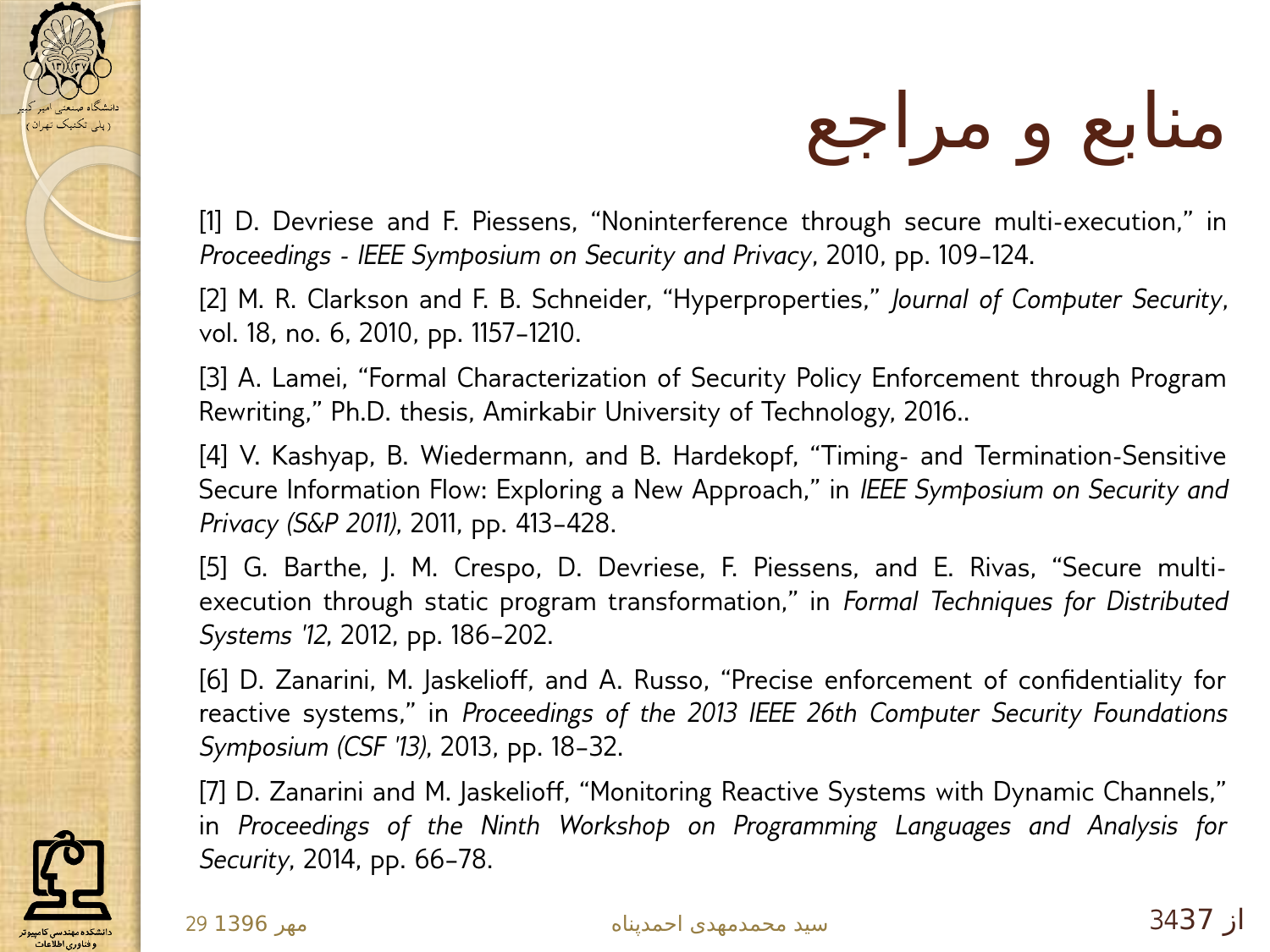

# منابع و مراجع
[1] D. Devriese and F. Piessens, “Noninterference through secure multi-execution,” in Proceedings - IEEE Symposium on Security and Privacy, 2010, pp. 109–124.
[2] M. R. Clarkson and F. B. Schneider, “Hyperproperties,” Journal of Computer Security, vol. 18, no. 6, 2010, pp. 1157–1210.
[3] A. Lamei, “Formal Characterization of Security Policy Enforcement through Program Rewriting,” Ph.D. thesis, Amirkabir University of Technology, 2016..
[4] V. Kashyap, B. Wiedermann, and B. Hardekopf, “Timing- and Termination-Sensitive Secure Information Flow: Exploring a New Approach,” in IEEE Symposium on Security and Privacy (S&P 2011), 2011, pp. 413–428.
[5] G. Barthe, J. M. Crespo, D. Devriese, F. Piessens, and E. Rivas, “Secure multi-execution through static program transformation,” in Formal Techniques for Distributed Systems '12, 2012, pp. 186–202.
[6] D. Zanarini, M. Jaskelioff, and A. Russo, “Precise enforcement of confidentiality for reactive systems,” in Proceedings of the 2013 IEEE 26th Computer Security Foundations Symposium (CSF '13), 2013, pp. 18–32.
[7] D. Zanarini and M. Jaskelioff, “Monitoring Reactive Systems with Dynamic Channels,” in Proceedings of the Ninth Workshop on Programming Languages and Analysis for Security, 2014, pp. 66–78.

34از 37